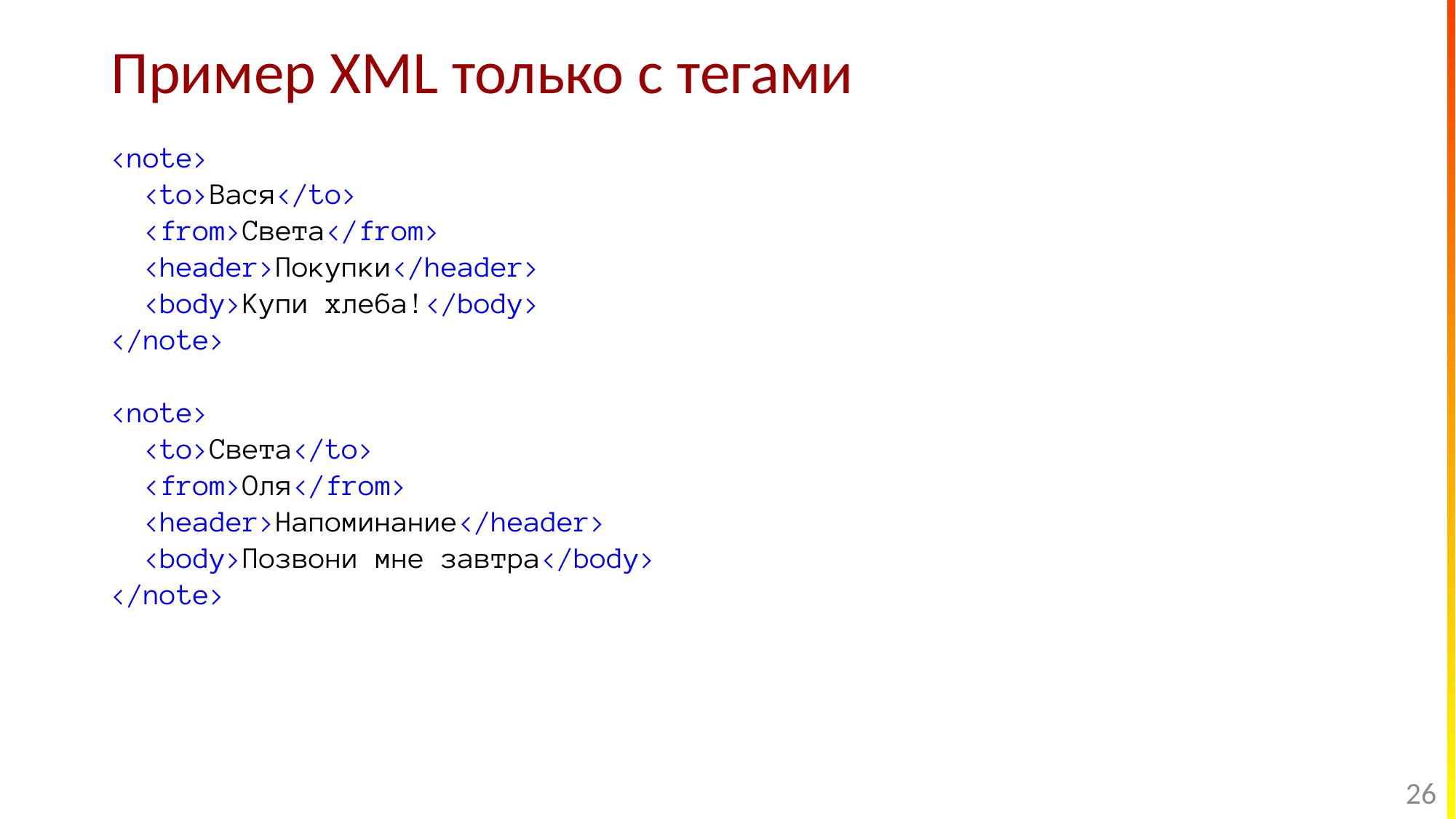

# Пример XML только с тегами
<note>
  <to>Вася</to>
  <from>Света</from>
  <header>Покупки</header>
  <body>Купи хлеба!</body>
</note>

<note>
  <to>Света</to>
  <from>Оля</from>
  <header>Напоминание</header>
  <body>Позвони мне завтра</body>
</note>
26